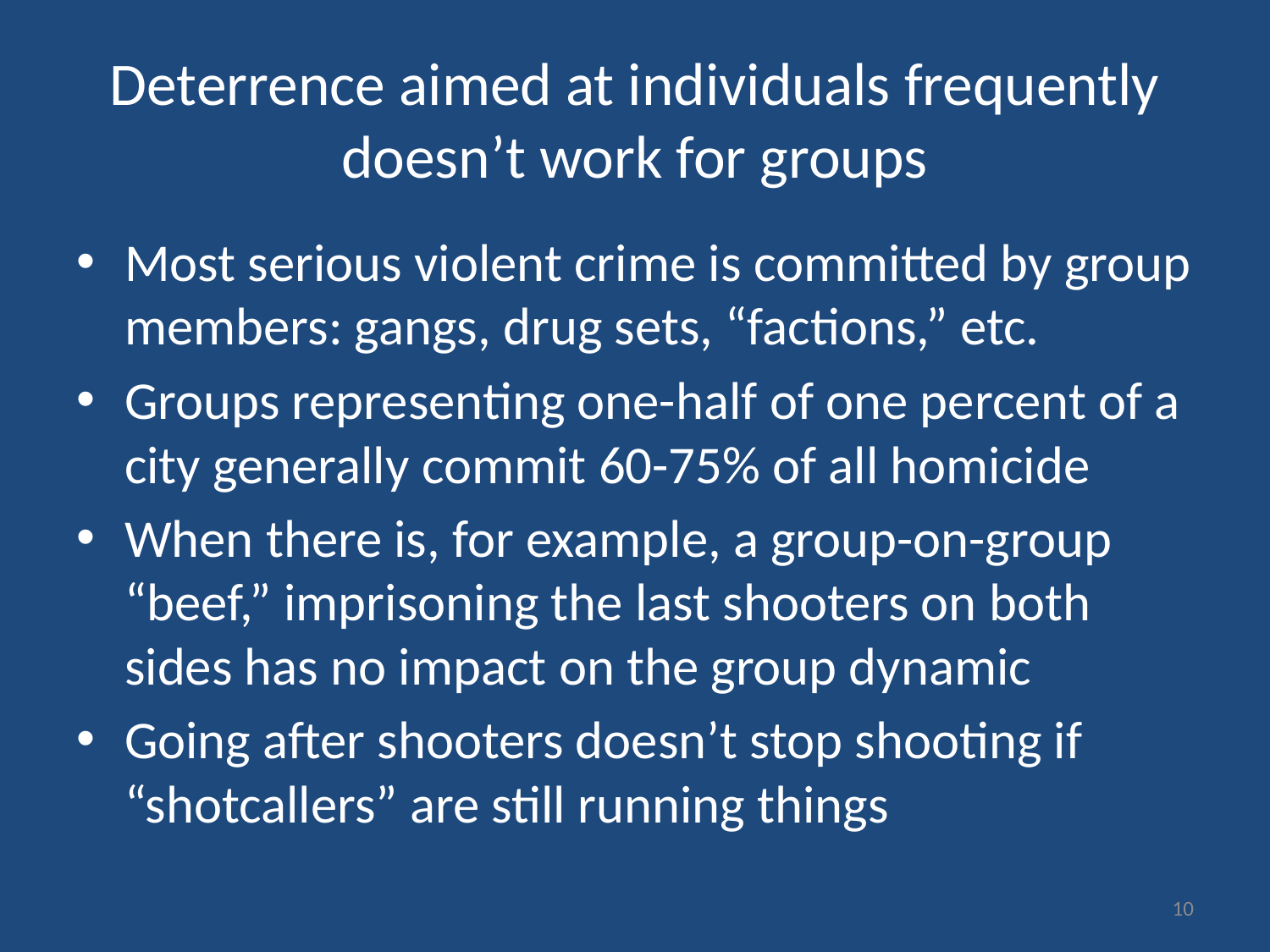

# Deterrence aimed at individuals frequently doesn’t work for groups
Most serious violent crime is committed by group members: gangs, drug sets, “factions,” etc.
Groups representing one-half of one percent of a city generally commit 60-75% of all homicide
When there is, for example, a group-on-group “beef,” imprisoning the last shooters on both sides has no impact on the group dynamic
Going after shooters doesn’t stop shooting if “shotcallers” are still running things
10